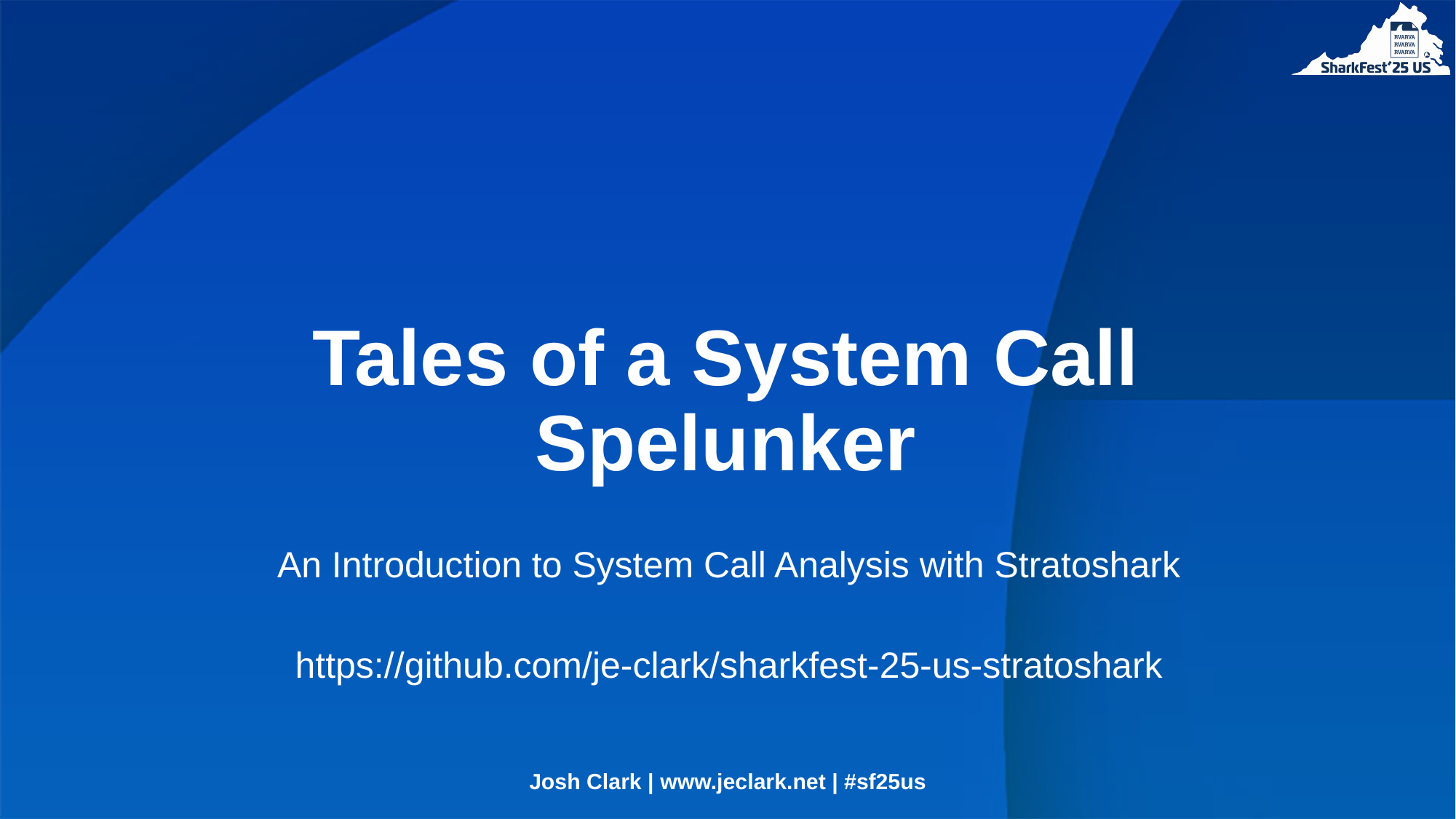

# Tales of a System Call Spelunker
An Introduction to System Call Analysis with Stratoshark

https://github.com/je-clark/sharkfest-25-us-stratoshark